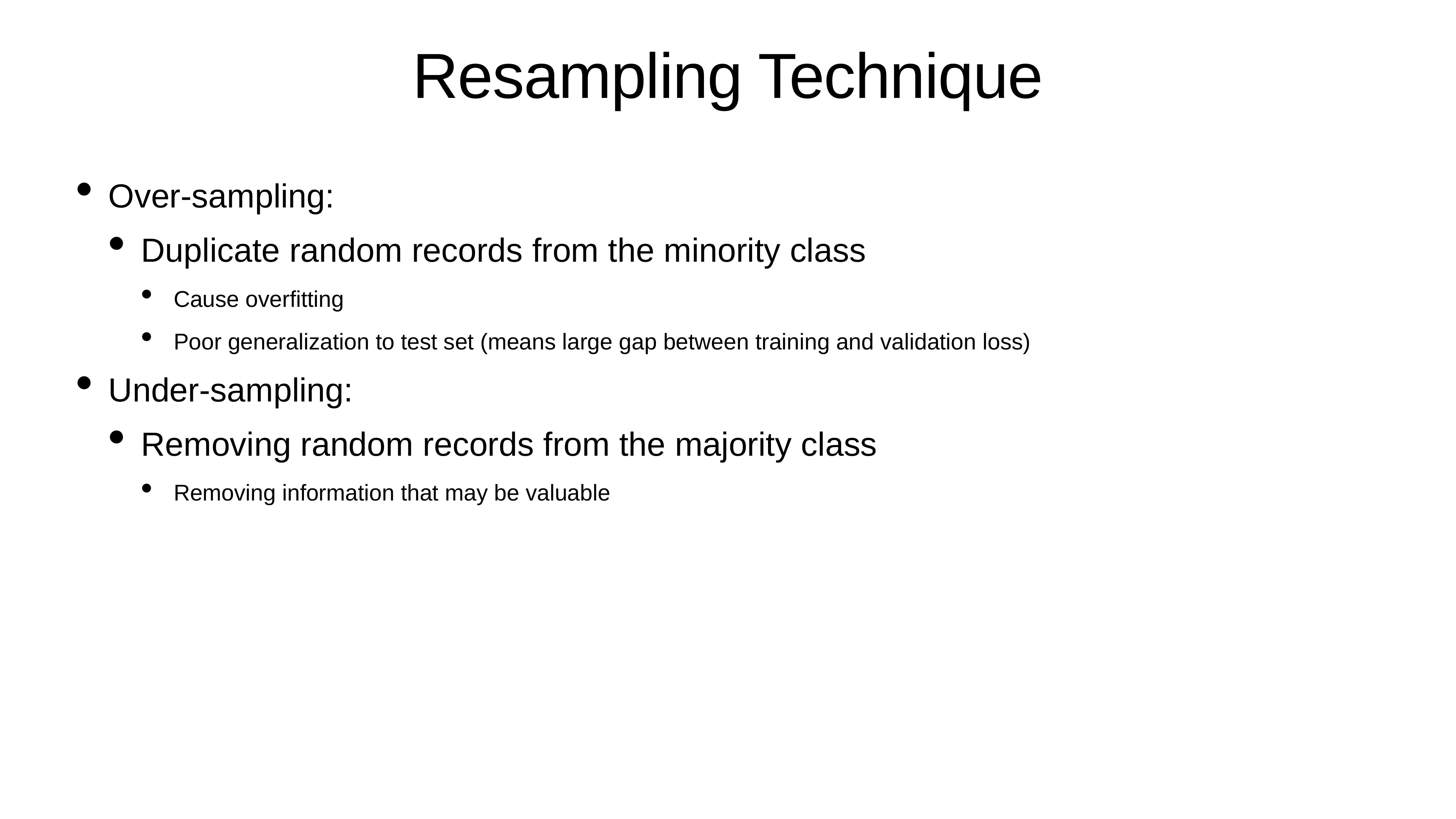

# Resampling Technique
Over-sampling:
Duplicate random records from the minority class
Cause overfitting
Poor generalization to test set (means large gap between training and validation loss)
Under-sampling:
Removing random records from the majority class
Removing information that may be valuable